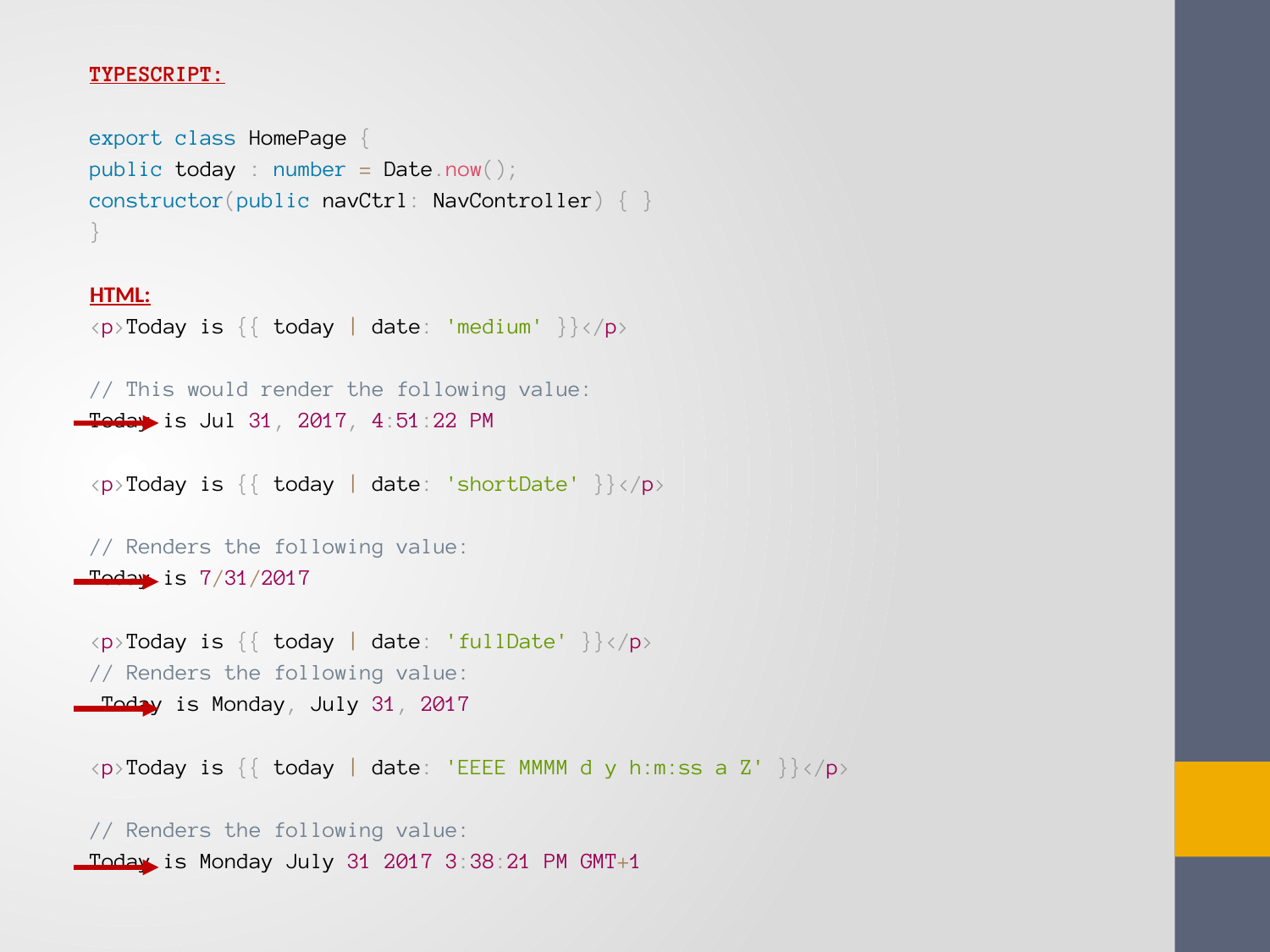

TYPESCRIPT:

export class HomePage {
	public today : number = Date.now();
	constructor(public navCtrl: NavController) { }
}

HTML:
<p>Today is {{ today | date: 'medium' }}</p>

// This would render the following value:
	Today is Jul 31, 2017, 4:51:22 PM

<p>Today is {{ today | date: 'shortDate' }}</p>

// Renders the following value:
	Today is 7/31/2017

<p>Today is {{ today | date: 'fullDate' }}</p>
// Renders the following value:
	 Today is Monday, July 31, 2017

<p>Today is {{ today | date: 'EEEE MMMM d y h:m:ss a Z' }}</p>

// Renders the following value:
	Today is Monday July 31 2017 3:38:21 PM GMT+1